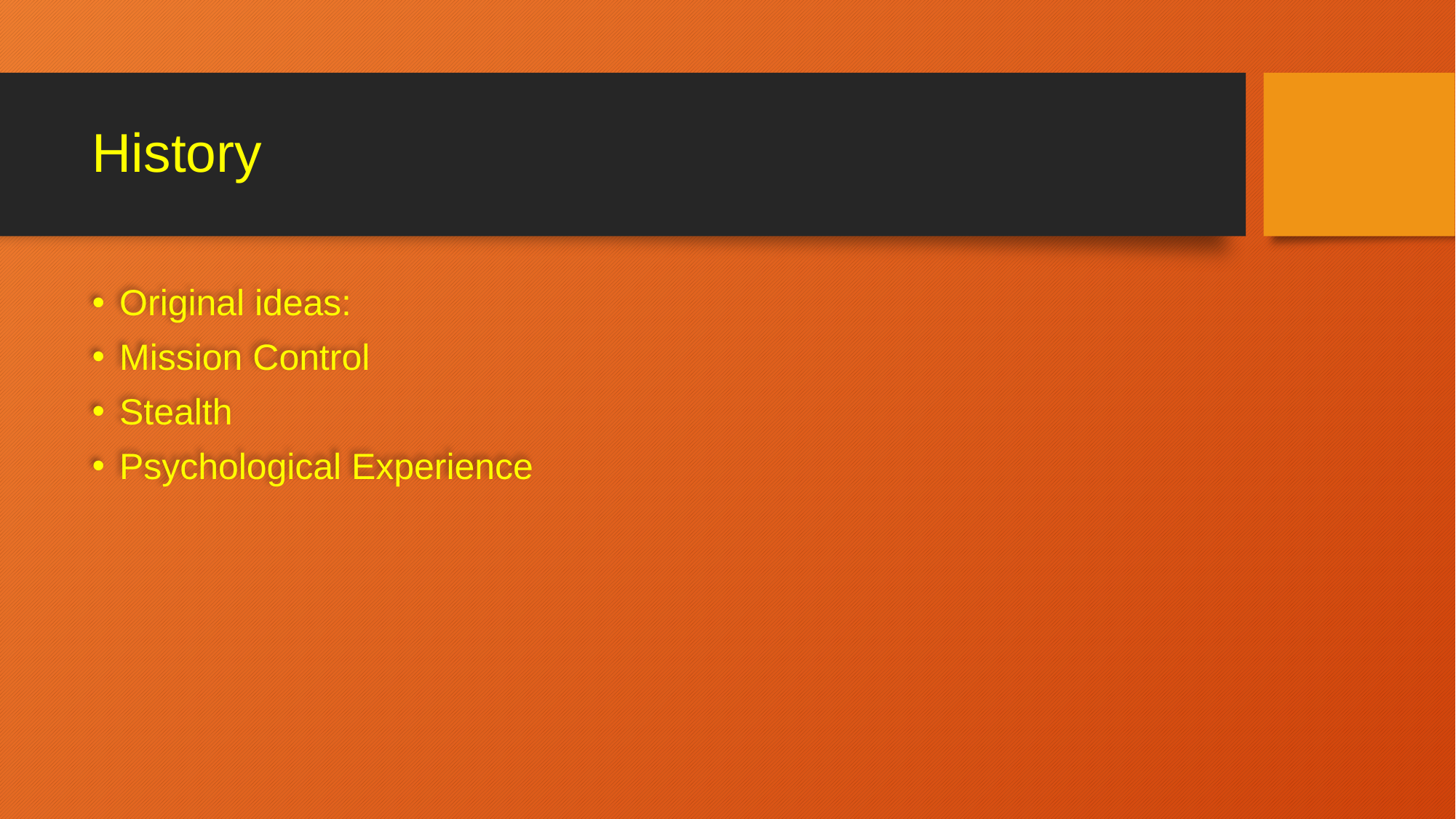

# History
Original ideas:
Mission Control
Stealth
Psychological Experience